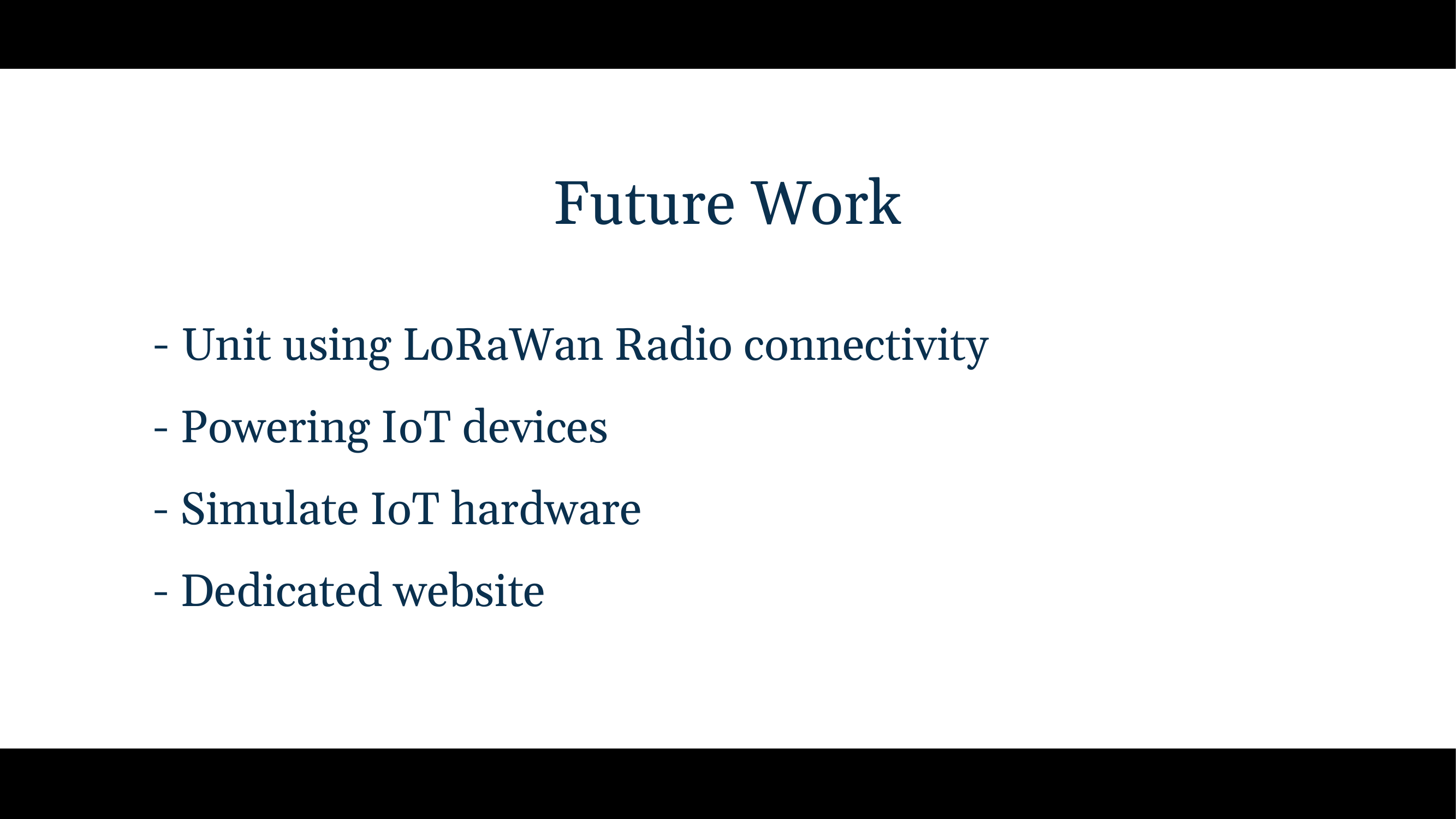

# Future Work
- Unit using LoRaWan Radio connectivity
- Powering IoT devices
- Simulate IoT hardware
- Dedicated website